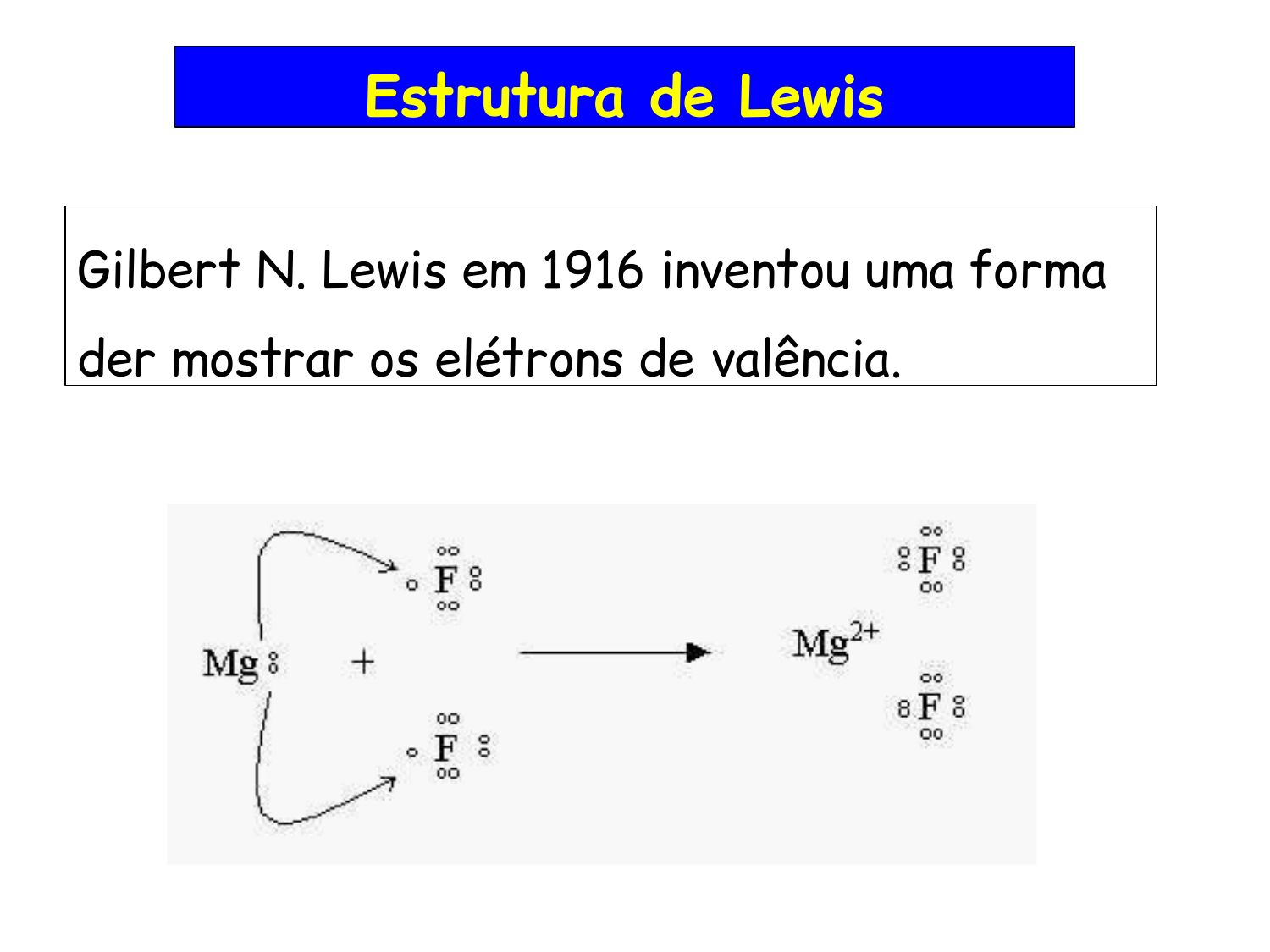

Estrutura de Lewis
Gilbert N. Lewis em 1916 inventou uma forma  der mostrar os elétrons de valência.